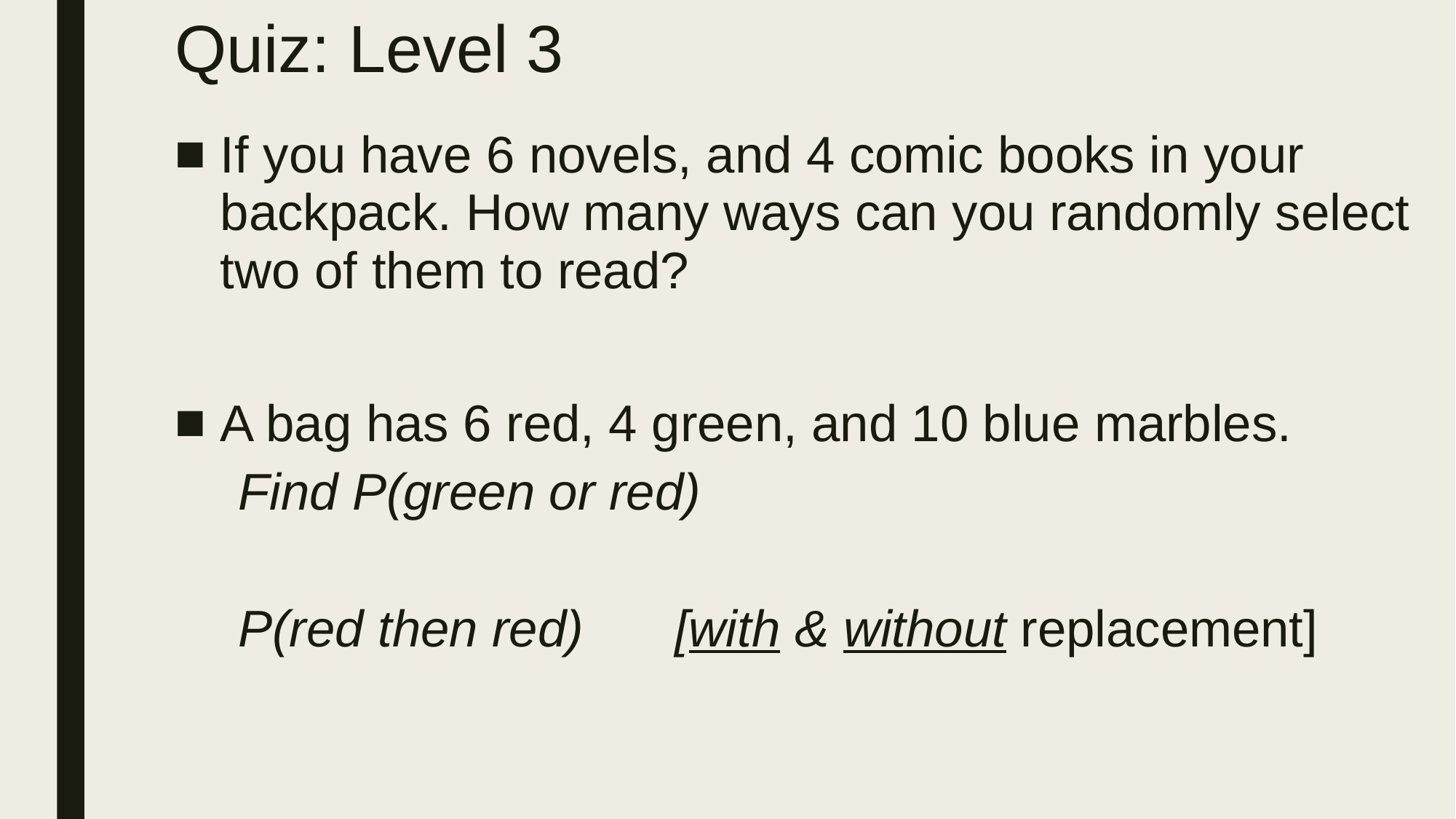

# Quiz: Level 3
If you have 6 novels, and 4 comic books in your backpack. How many ways can you randomly select two of them to read?

A bag has 6 red, 4 green, and 10 blue marbles.
Find P(green or red)

P(red then red)	[with & without replacement]